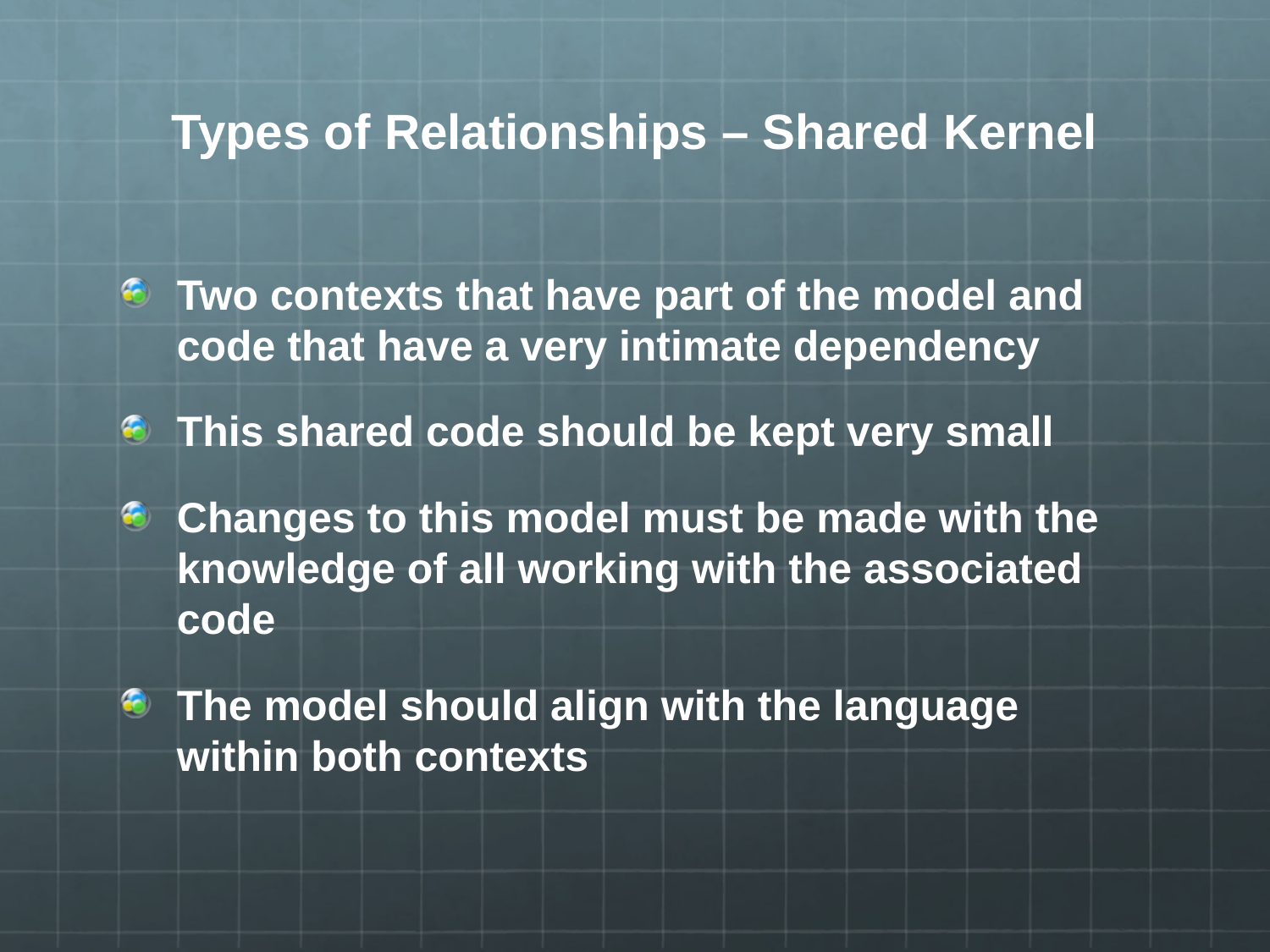

# Types of Relationships – Shared Kernel
Two contexts that have part of the model and code that have a very intimate dependency
This shared code should be kept very small
Changes to this model must be made with the knowledge of all working with the associated code
The model should align with the language within both contexts